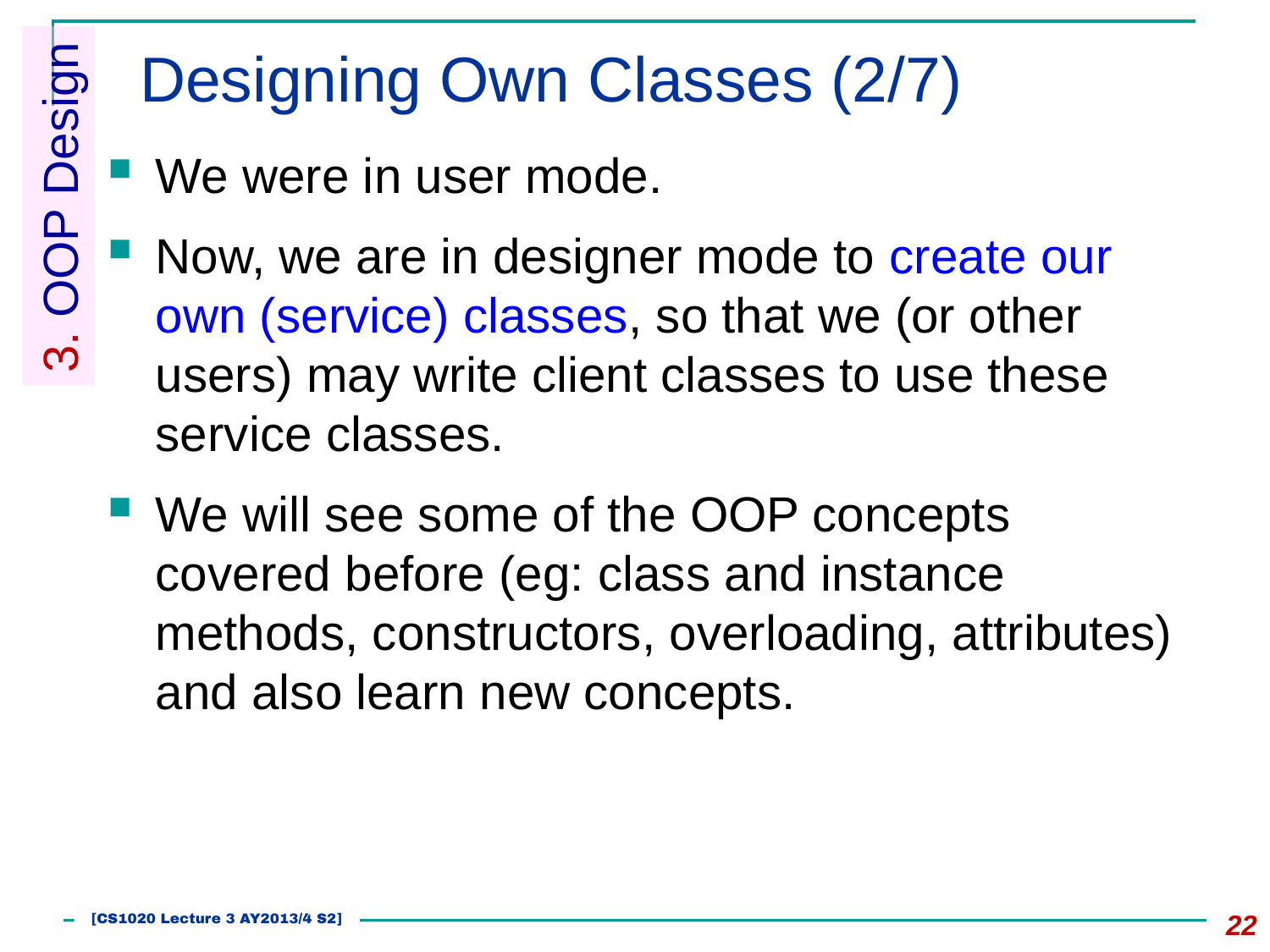

# Designing Own Classes (2/7)
We were in user mode.
Now, we are in designer mode to create our own (service) classes, so that we (or other users) may write client classes to use these service classes.
We will see some of the OOP concepts covered before (eg: class and instance methods, constructors, overloading, attributes) and also learn new concepts.
3. OOP Design
22
[CS1020 Lecture 3 AY2013/4 S2]